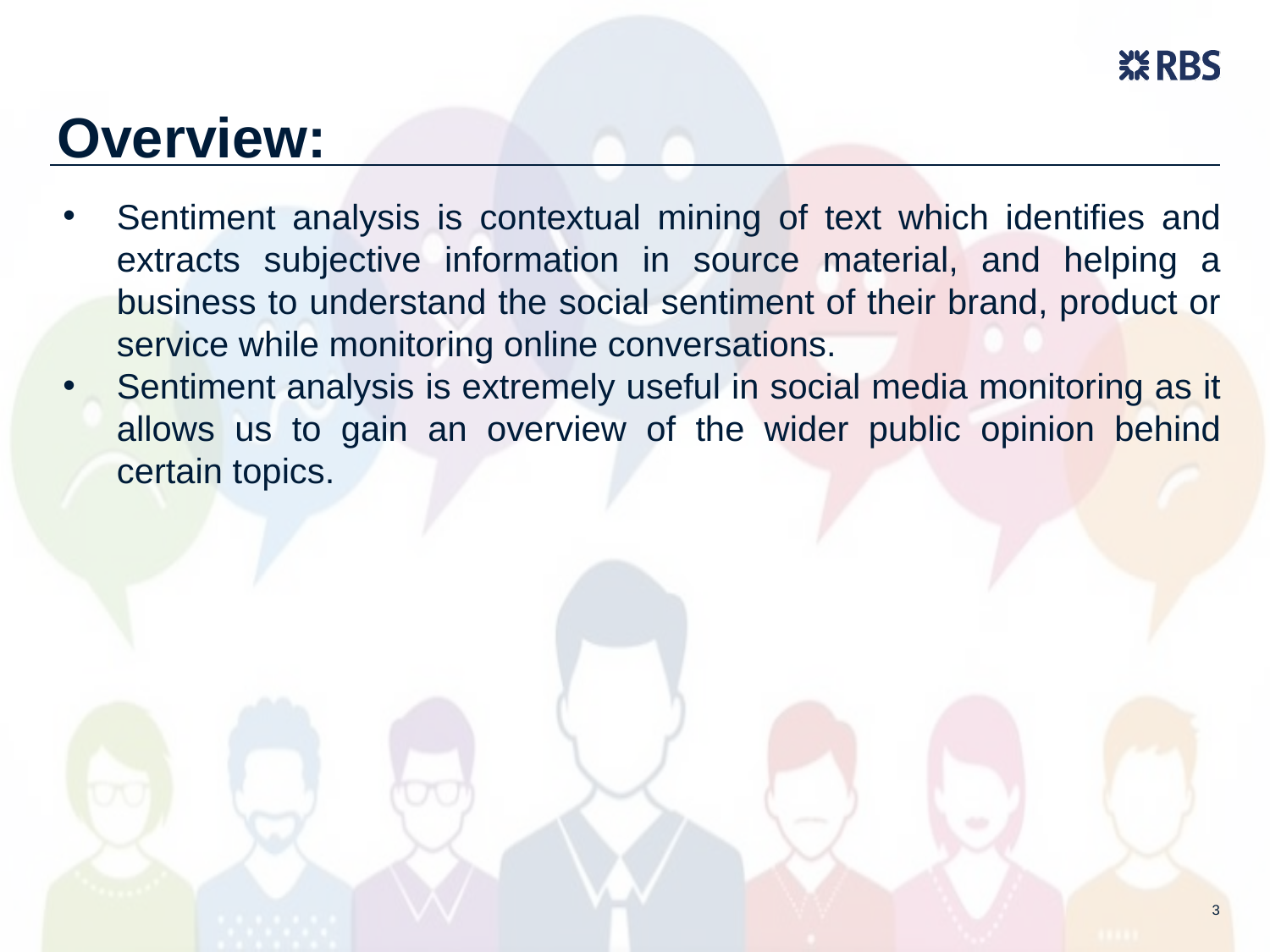

# Overview:
Sentiment analysis is contextual mining of text which identifies and extracts subjective information in source material, and helping a business to understand the social sentiment of their brand, product or service while monitoring online conversations.
Sentiment analysis is extremely useful in social media monitoring as it allows us to gain an overview of the wider public opinion behind certain topics.

3